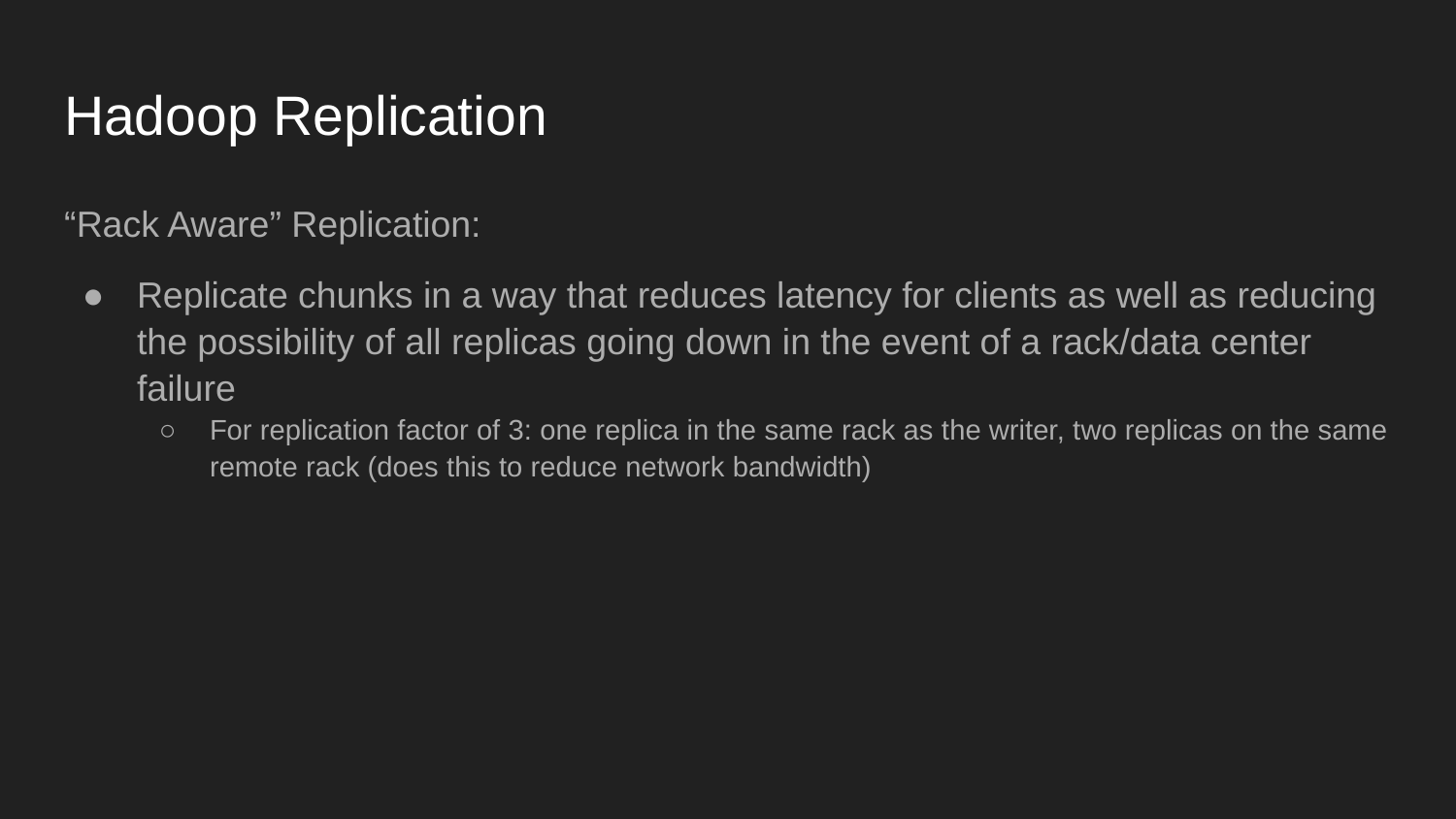

# Hadoop Replication
“Rack Aware” Replication:
Replicate chunks in a way that reduces latency for clients as well as reducing the possibility of all replicas going down in the event of a rack/data center failure
For replication factor of 3: one replica in the same rack as the writer, two replicas on the same remote rack (does this to reduce network bandwidth)